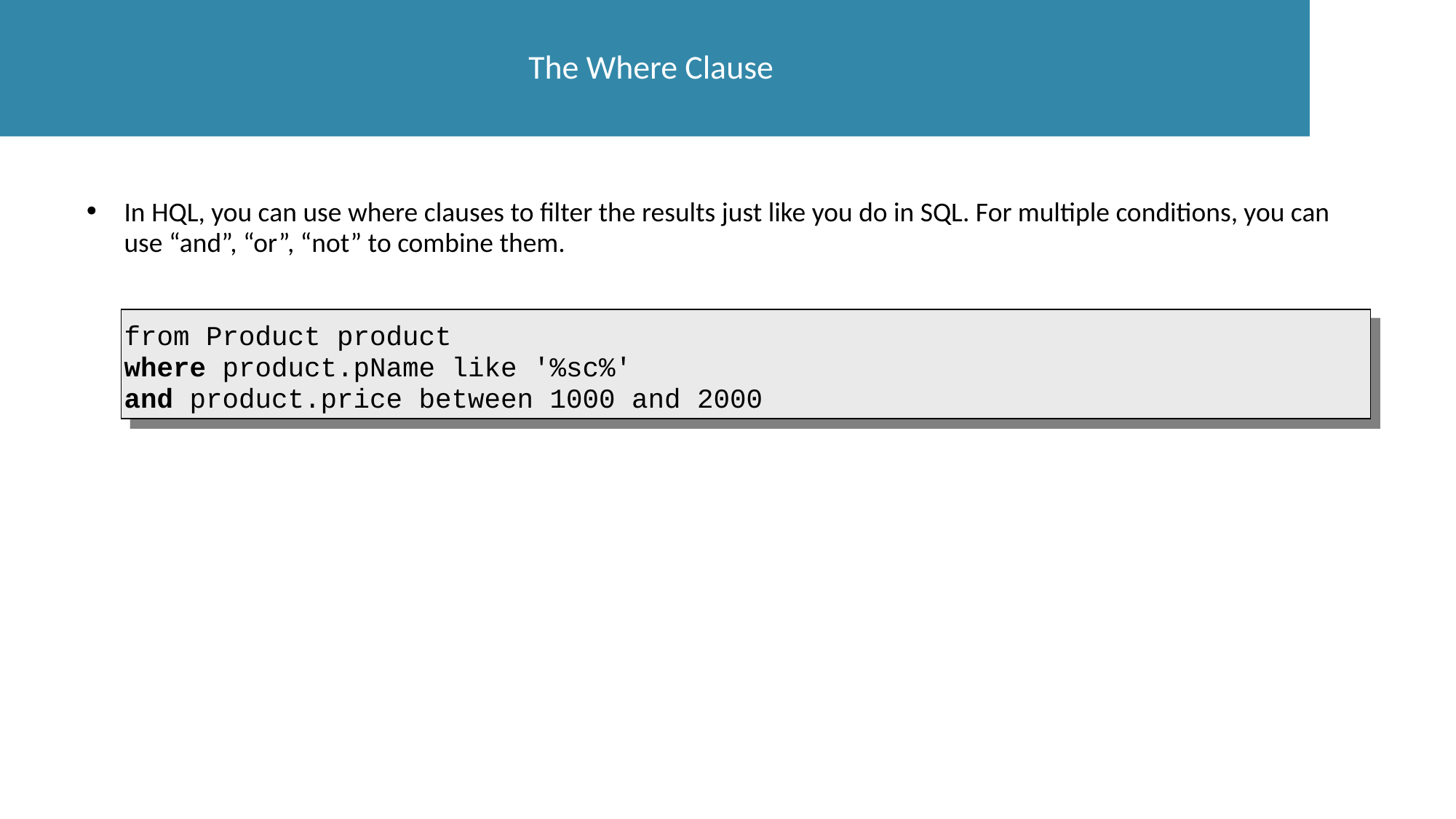

The Where Clause
In HQL, you can use where clauses to filter the results just like you do in SQL. For multiple conditions, you can use “and”, “or”, “not” to combine them.

	from Product product
	where product.pName like '%sc%'
	and product.price between 1000 and 2000